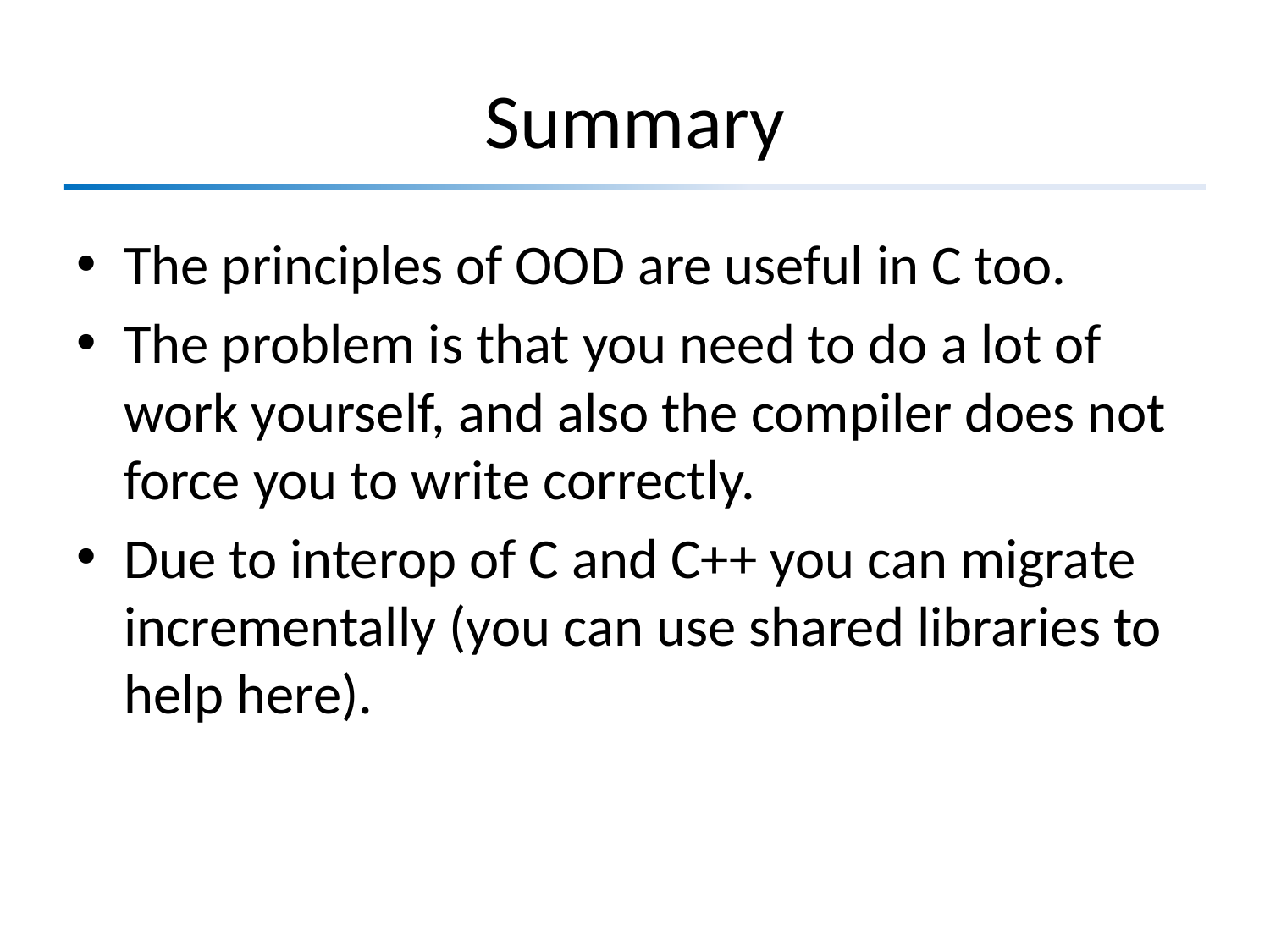

# Summary
The principles of OOD are useful in C too.
The problem is that you need to do a lot of work yourself, and also the compiler does not force you to write correctly.
Due to interop of C and C++ you can migrate incrementally (you can use shared libraries to help here).